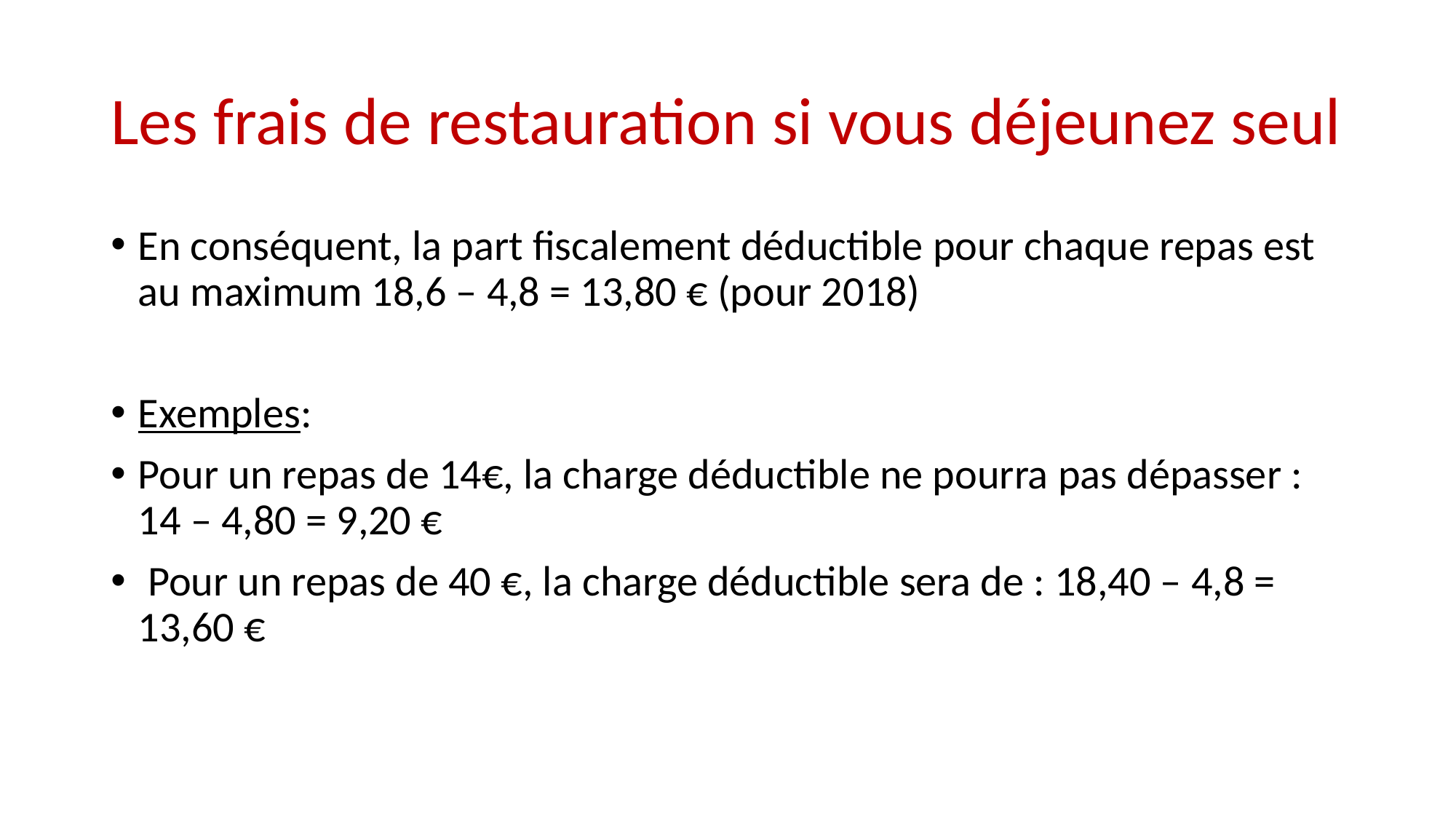

# Les frais de restauration si vous déjeunez seul
En conséquent, la part fiscalement déductible pour chaque repas est au maximum 18,6 – 4,8 = 13,80 € (pour 2018)

Exemples:
Pour un repas de 14€, la charge déductible ne pourra pas dépasser : 14 – 4,80 = 9,20 €
 Pour un repas de 40 €, la charge déductible sera de : 18,40 – 4,8 = 13,60 €